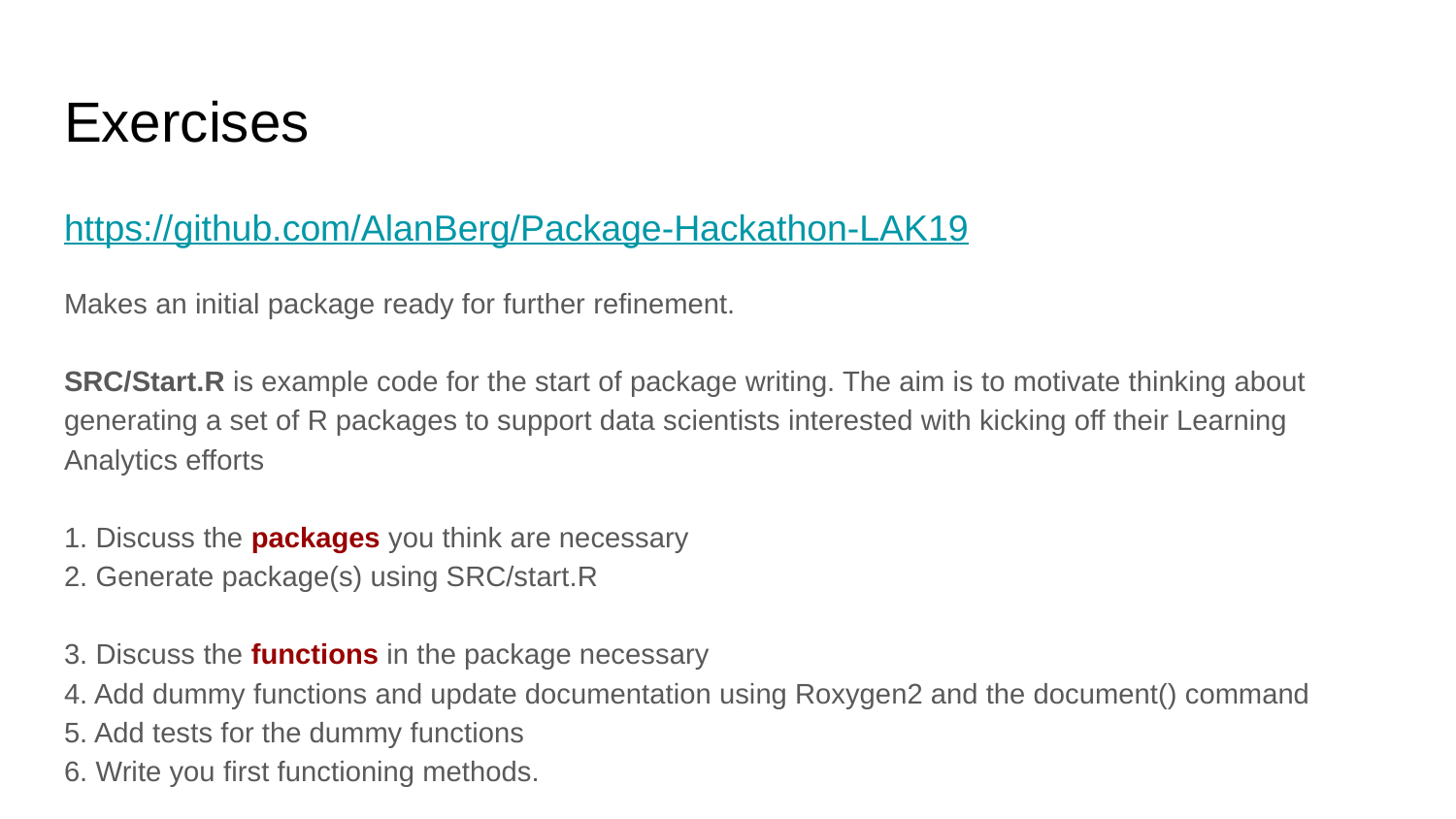

# Exercises
https://github.com/AlanBerg/Package-Hackathon-LAK19
Makes an initial package ready for further refinement.

SRC/Start.R is example code for the start of package writing. The aim is to motivate thinking about generating a set of R packages to support data scientists interested with kicking off their Learning Analytics efforts

1. Discuss the packages you think are necessary
2. Generate package(s) using SRC/start.R

3. Discuss the functions in the package necessary
4. Add dummy functions and update documentation using Roxygen2 and the document() command
5. Add tests for the dummy functions
6. Write you first functioning methods.